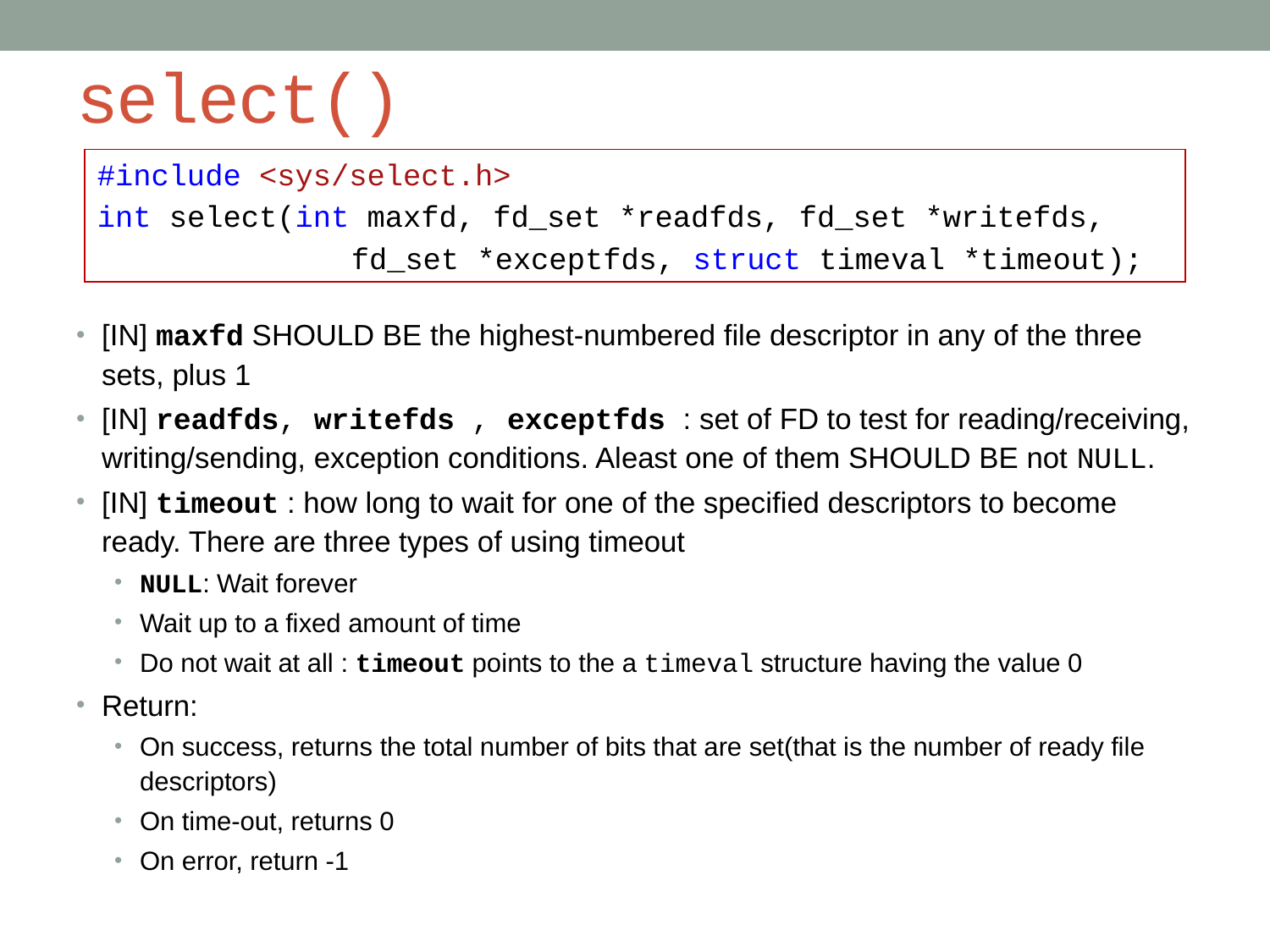

# select()
#include <sys/select.h>
int select(int maxfd, fd_set *readfds, fd_set *writefds,
 		fd_set *exceptfds, struct timeval *timeout);
[IN] maxfd SHOULD BE the highest-numbered file descriptor in any of the three sets, plus 1
[IN] readfds, writefds , exceptfds : set of FD to test for reading/receiving, writing/sending, exception conditions. Aleast one of them SHOULD BE not NULL.
[IN] timeout : how long to wait for one of the specified descriptors to become ready. There are three types of using timeout
NULL: Wait forever
Wait up to a fixed amount of time
Do not wait at all : timeout points to the a timeval structure having the value 0
Return:
On success, returns the total number of bits that are set(that is the number of ready file descriptors)
On time-out, returns 0
On error, return -1